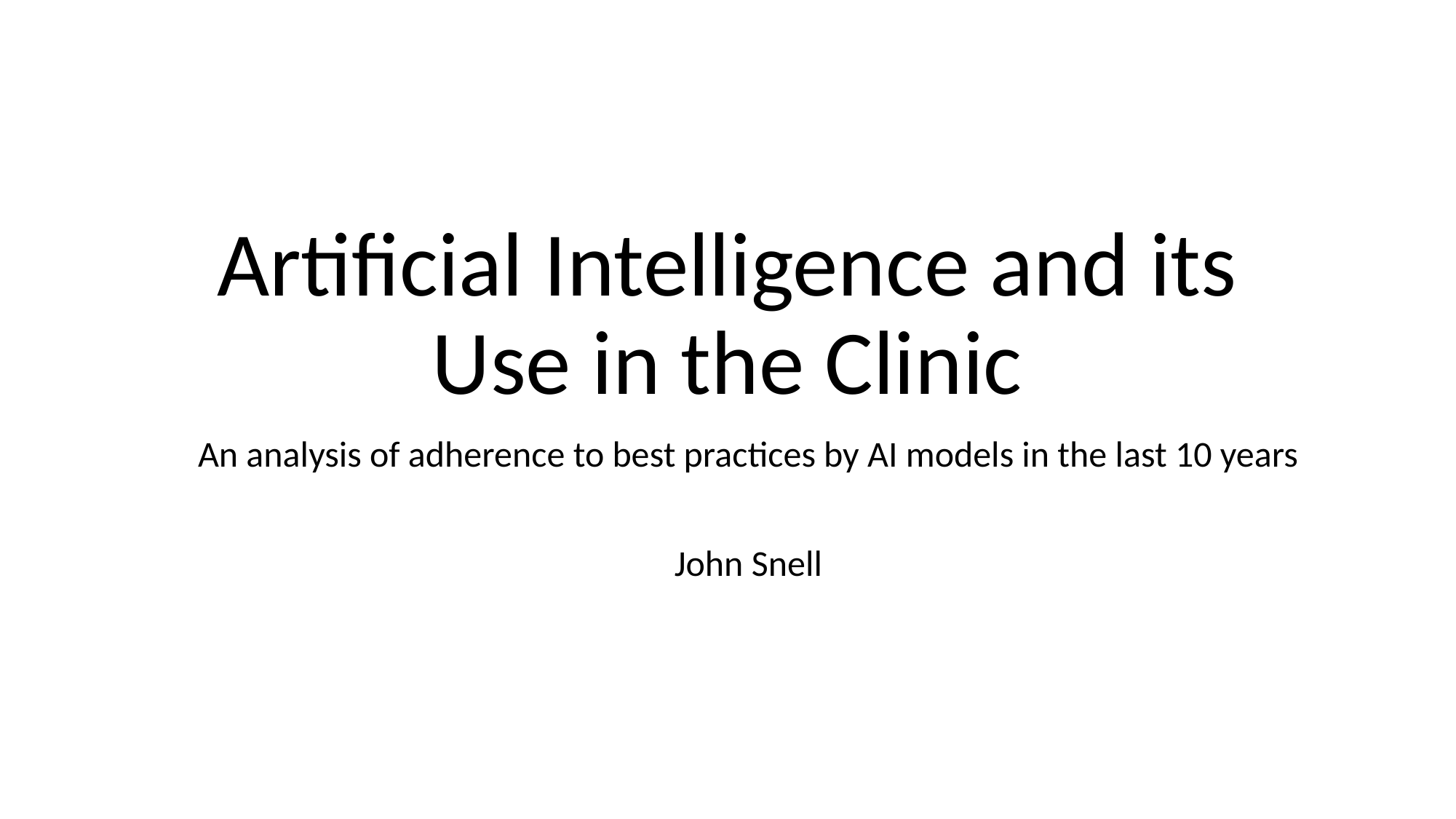

# Artificial Intelligence and its Use in the Clinic
An analysis of adherence to best practices by AI models in the last 10 years

John Snell